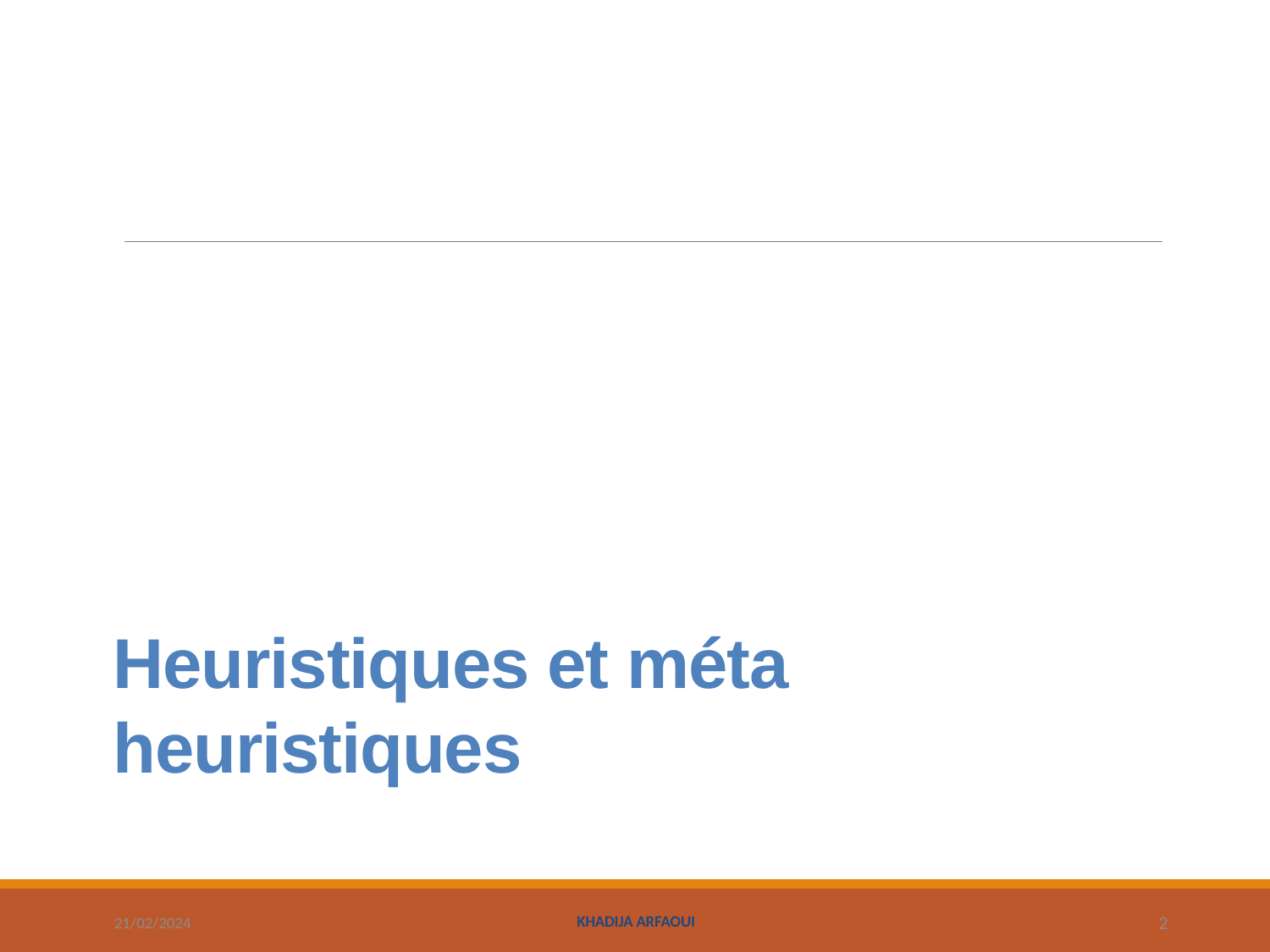

# Heuristiques et méta heuristiques
21/02/2024
Khadija ARFAOUI
2